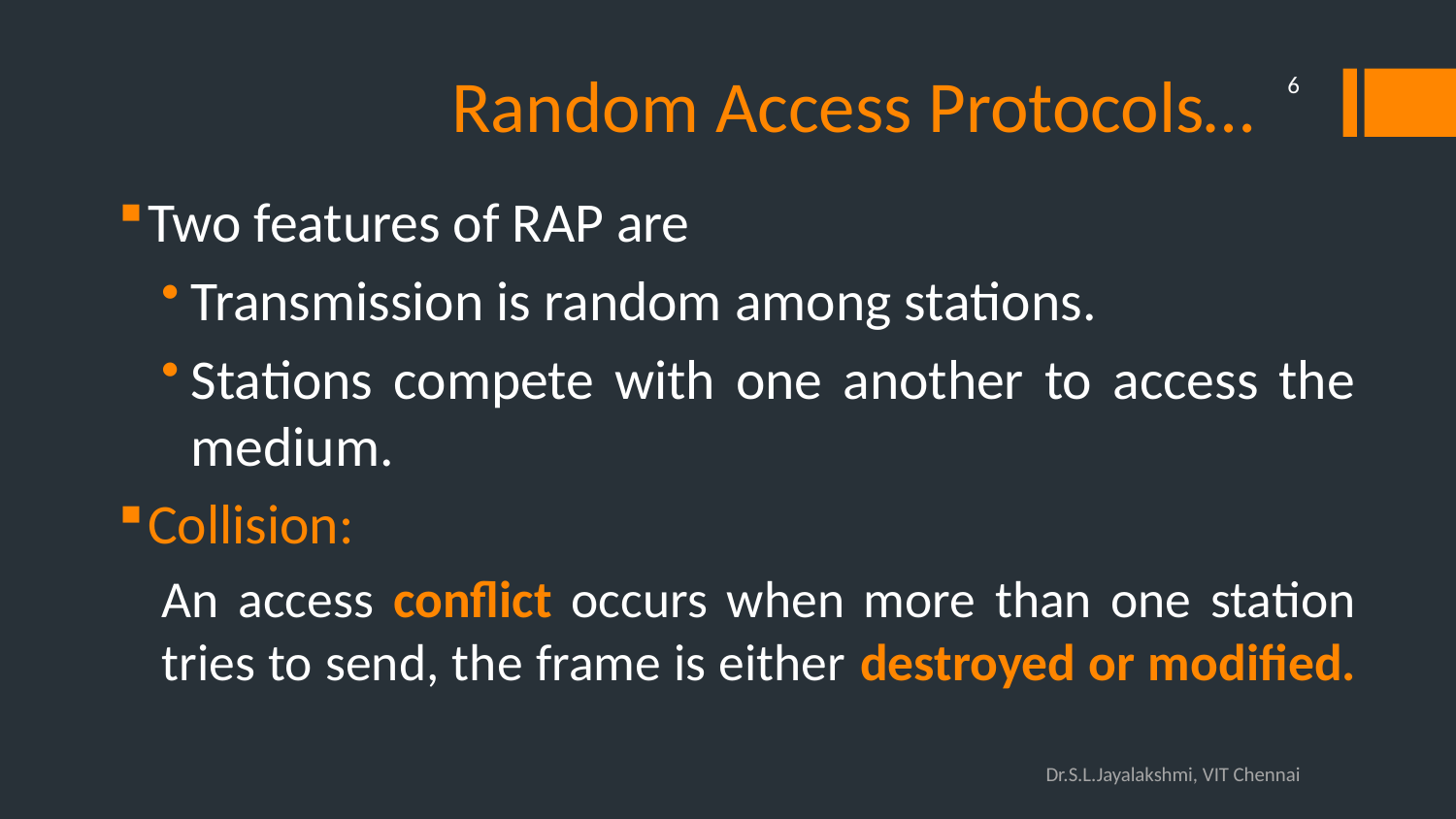

# Random Access Protocols…
6
Two features of RAP are
Transmission is random among stations.
Stations compete with one another to access the medium.
Collision:
An access conflict occurs when more than one station tries to send, the frame is either destroyed or modified.
Dr.S.L.Jayalakshmi, VIT Chennai